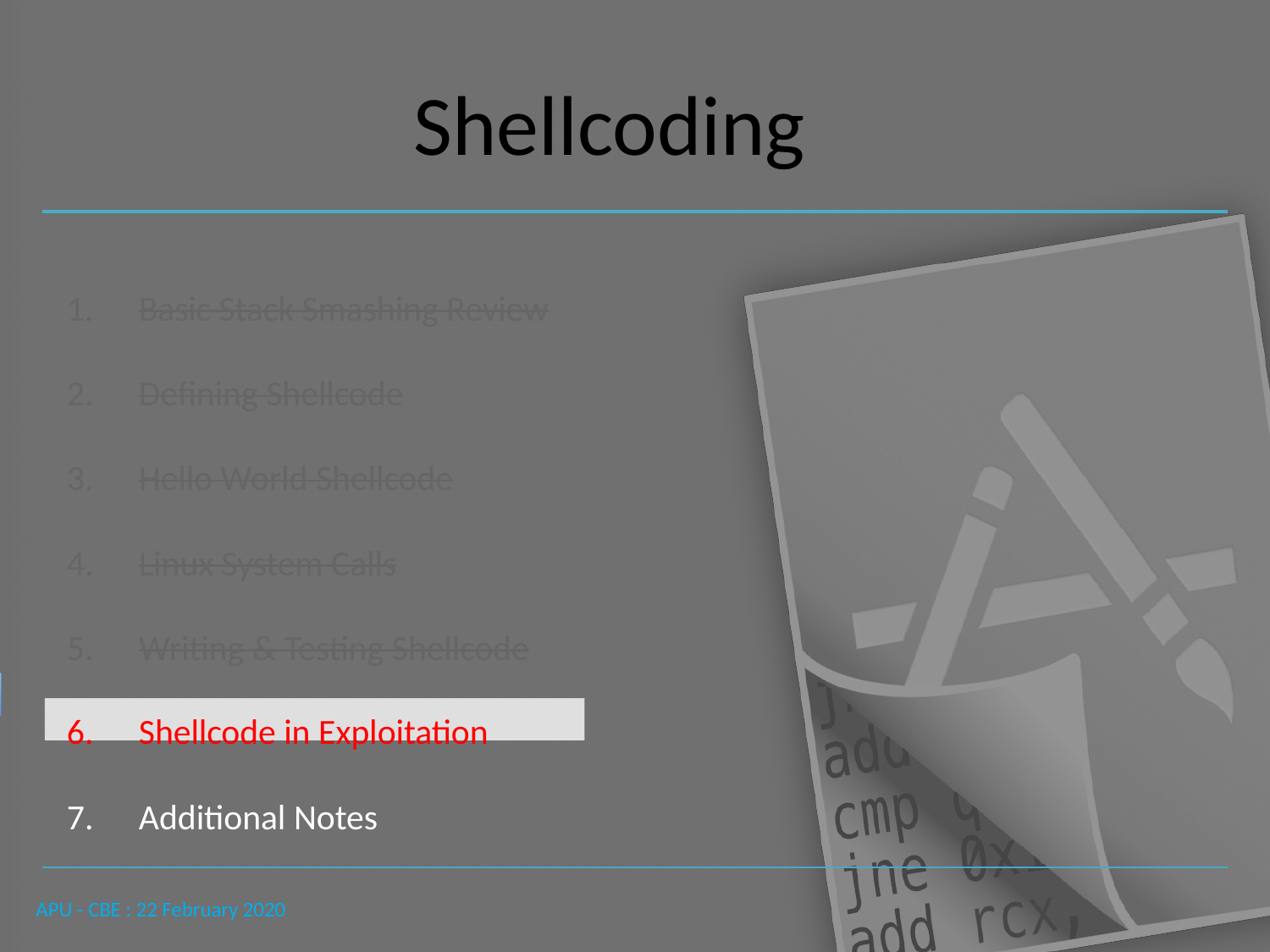

# Shellcoding

Basic Stack Smashing Review
Defining Shellcode
Hello World Shellcode
Linux System Calls
Writing & Testing Shellcode
Shellcode in Exploitation
Additional Notes

APU - CBE : 22 February 2020